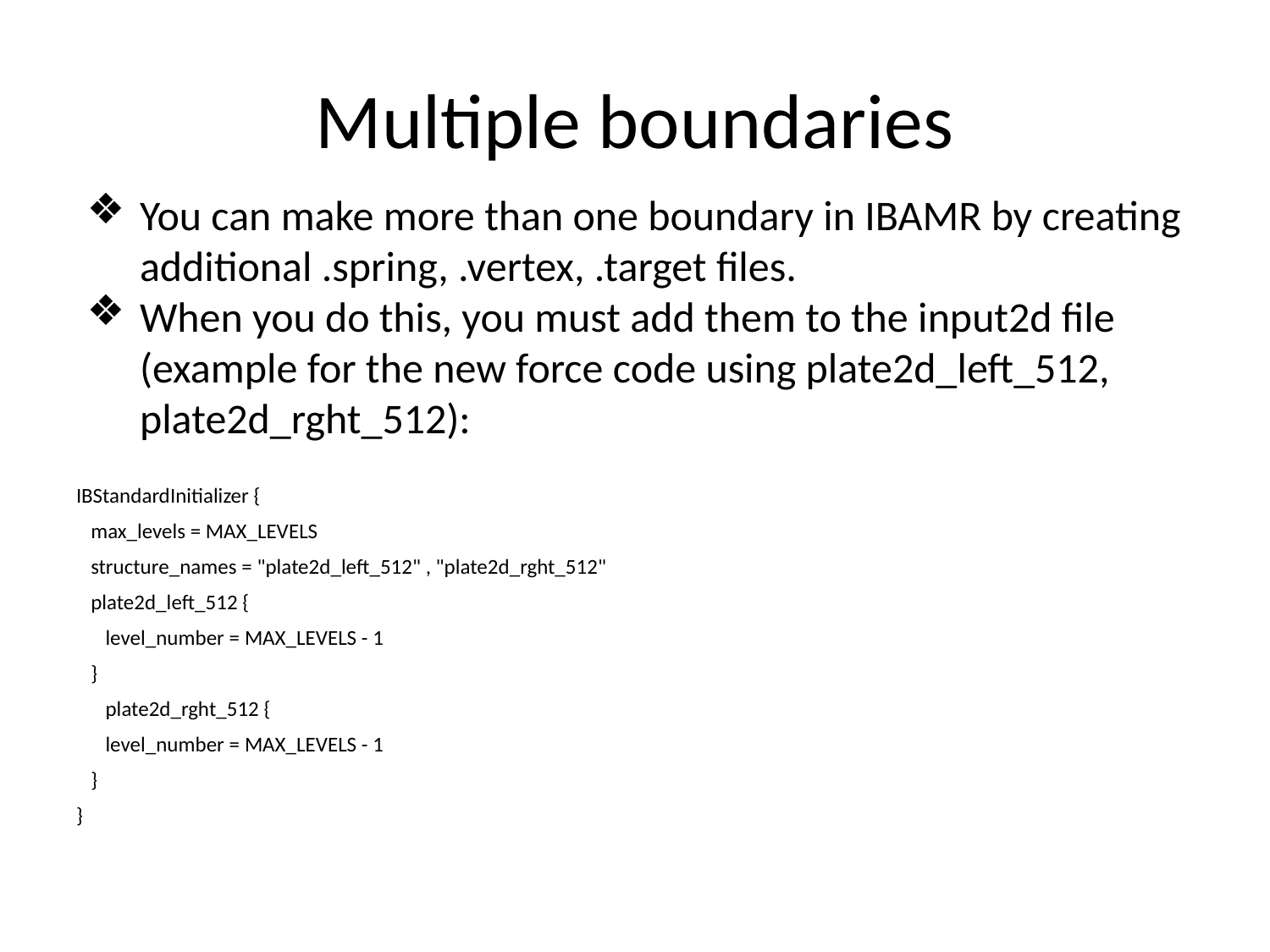

# Multiple boundaries
You can make more than one boundary in IBAMR by creating additional .spring, .vertex, .target files.
When you do this, you must add them to the input2d file (example for the new force code using plate2d_left_512, plate2d_rght_512):

IBStandardInitializer {
   max_levels = MAX_LEVELS
   structure_names = "plate2d_left_512" , "plate2d_rght_512"
   plate2d_left_512 {
      level_number = MAX_LEVELS - 1
   }
      plate2d_rght_512 {
      level_number = MAX_LEVELS - 1
   }
}